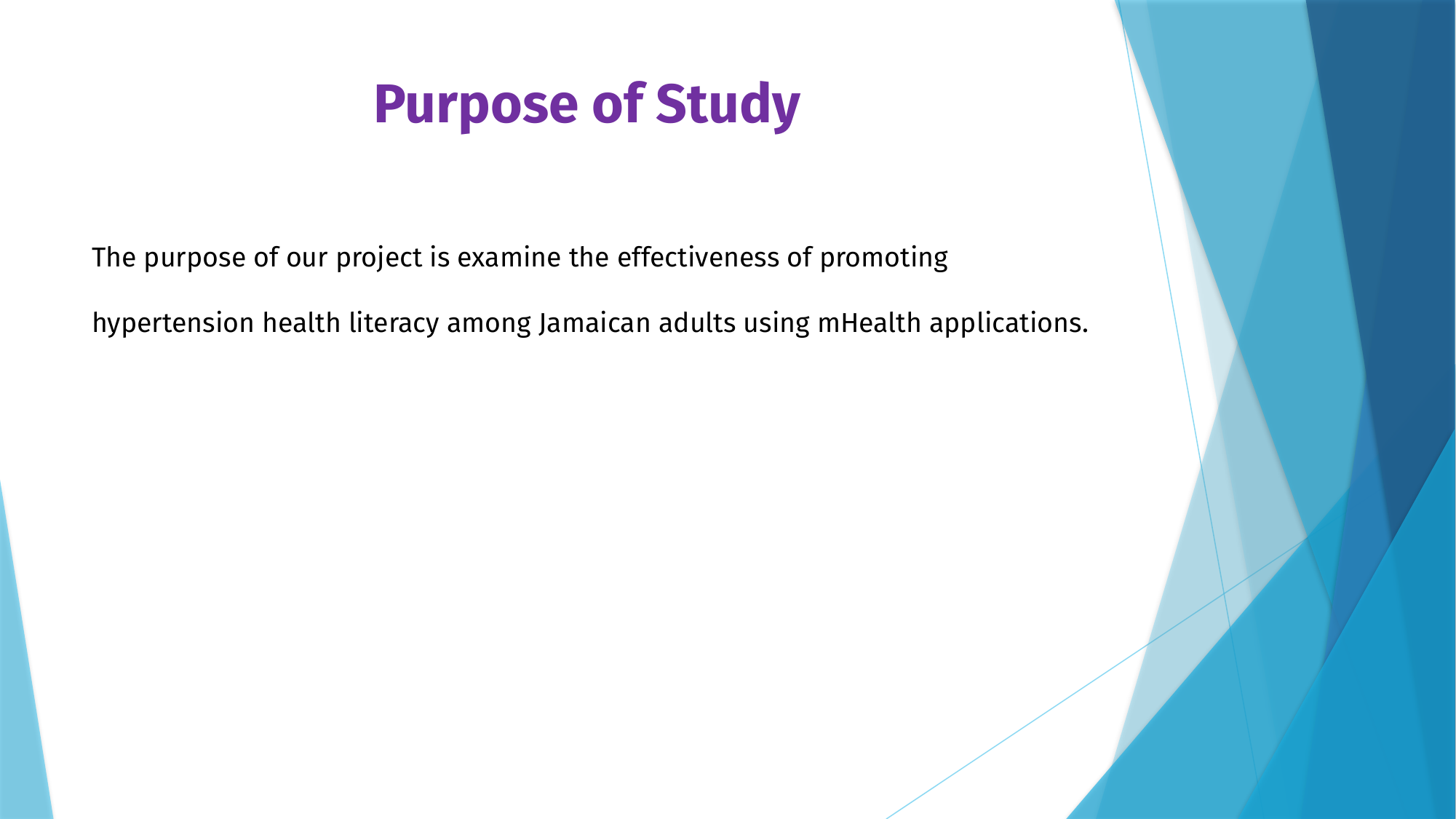

# Purpose of Study
The purpose of our project is examine the effectiveness of promoting hypertension health literacy among Jamaican adults using mHealth applications.